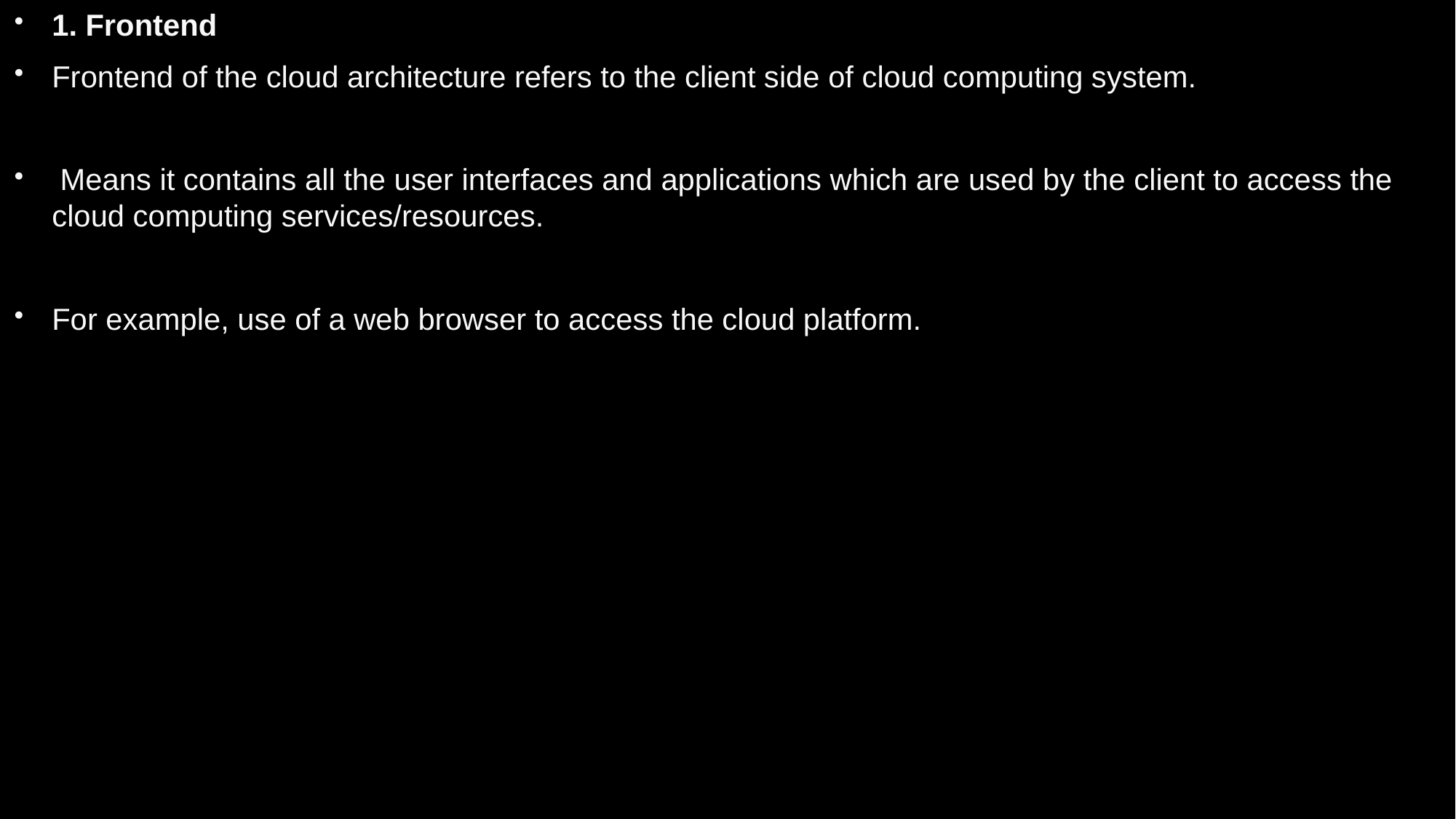

1. Frontend
Frontend of the cloud architecture refers to the client side of cloud computing system.

 Means it contains all the user interfaces and applications which are used by the client to access the cloud computing services/resources.

For example, use of a web browser to access the cloud platform.